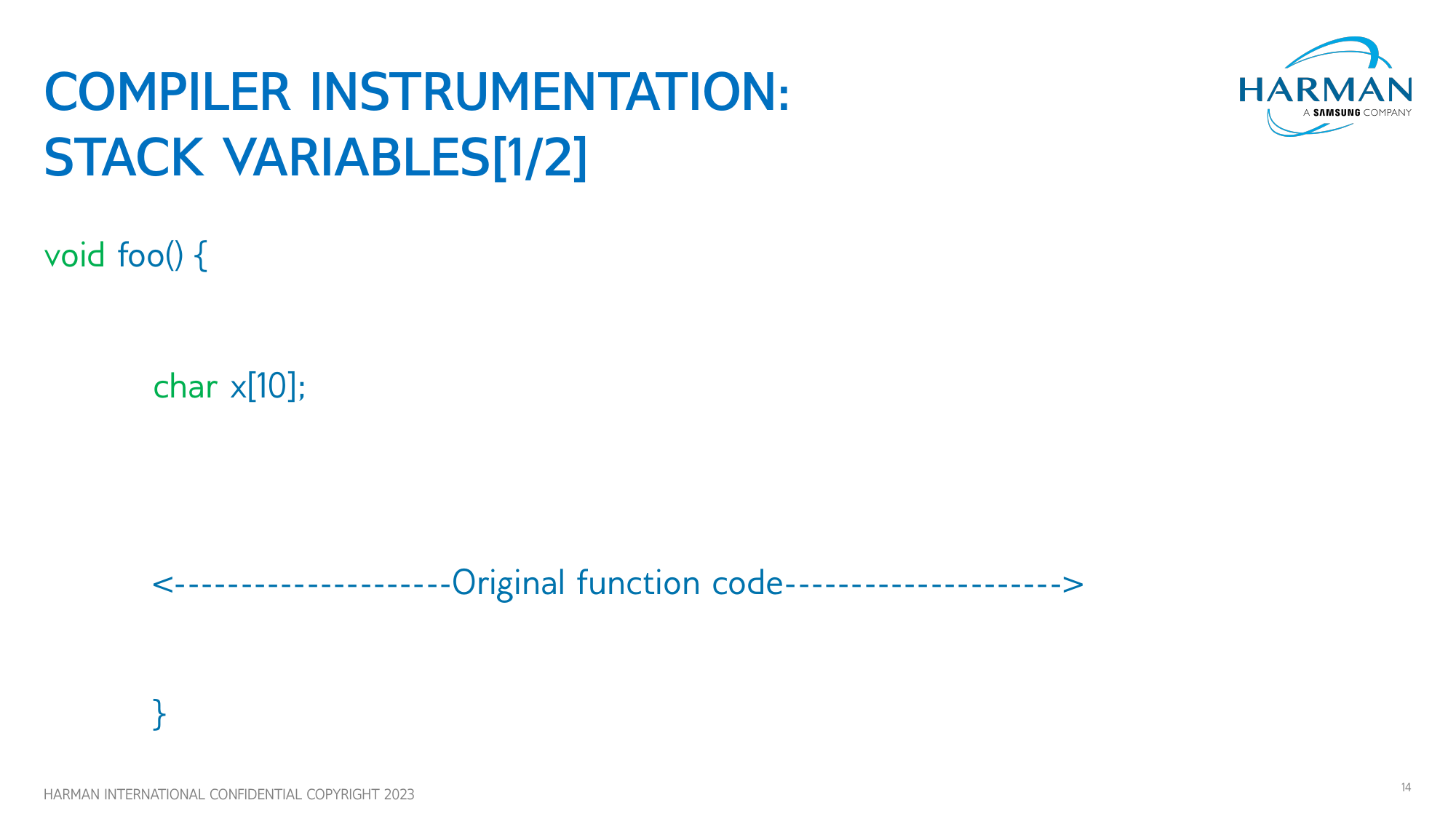

# Compiler instrumentation: stack variables[1/2]
void foo() {

	char x[10];

	<---------------------Original function code--------------------->

	}

HARMAN INTERNATIONAL CONFIDENTIAL COPYRIGHT 2023